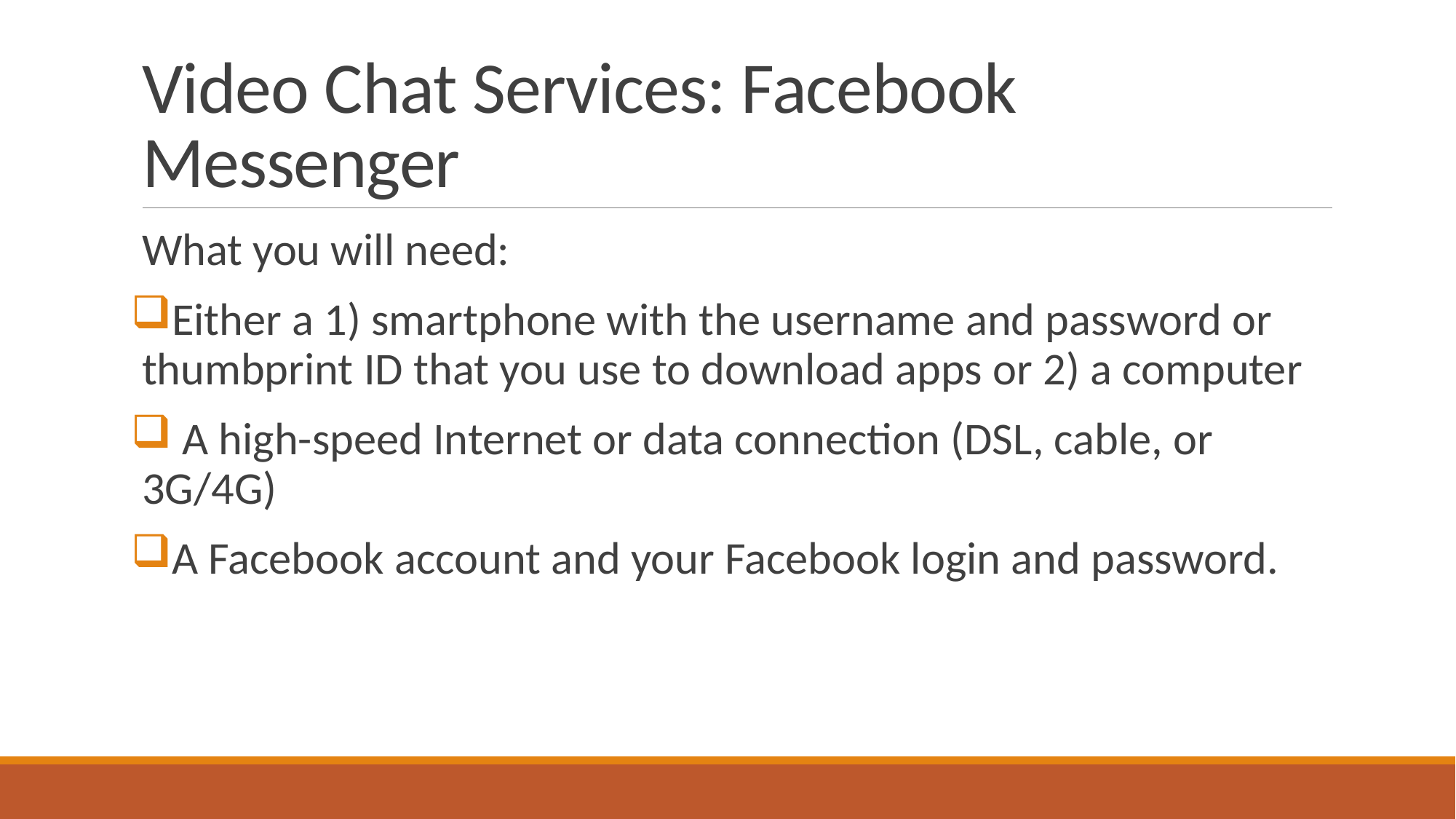

# Video Chat Services: Facebook Messenger
What you will need:
Either a 1) smartphone with the username and password or thumbprint ID that you use to download apps or 2) a computer
 A high-speed Internet or data connection (DSL, cable, or 3G/4G)
A Facebook account and your Facebook login and password.